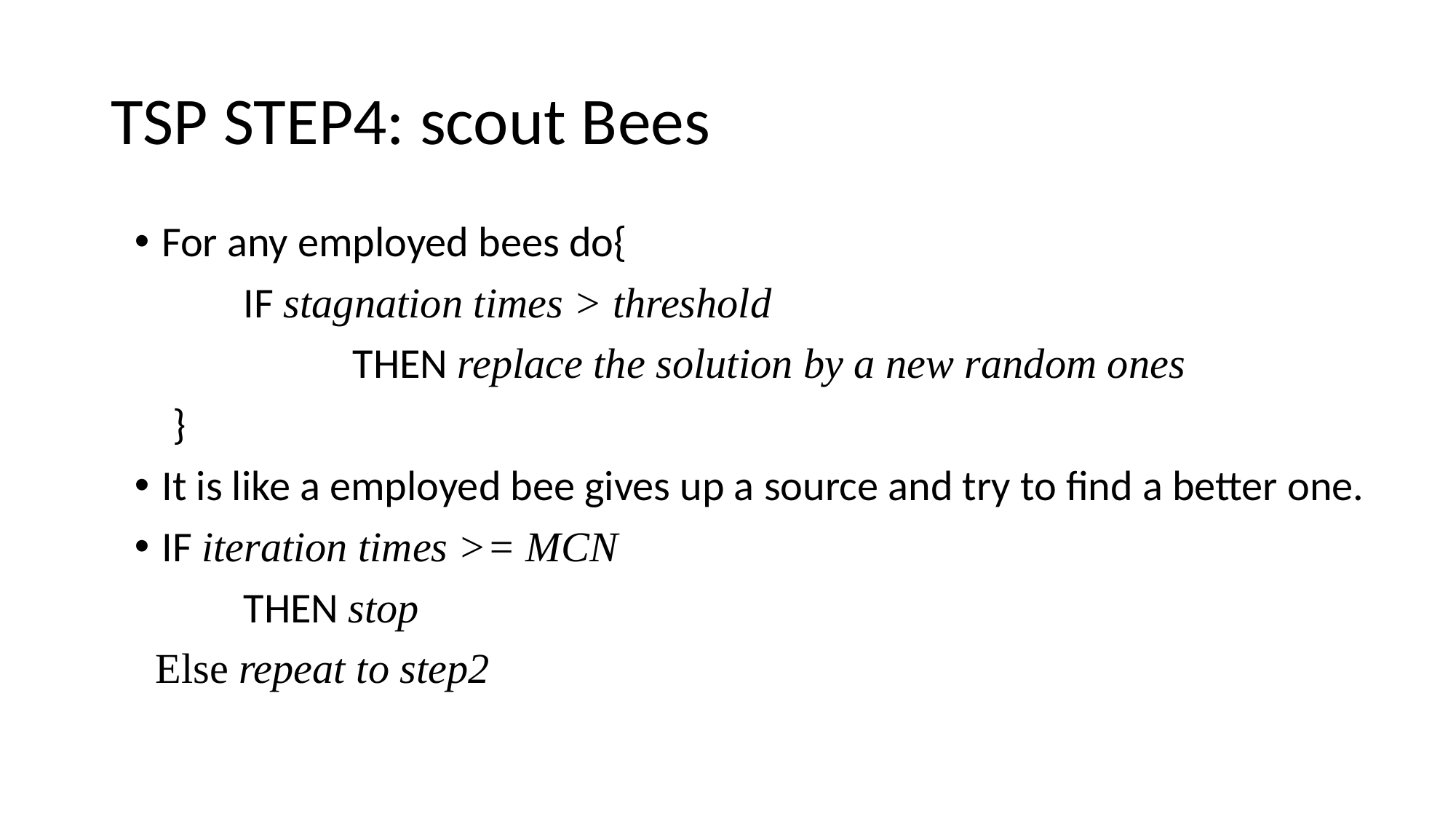

# TSP STEP4: scout Bees
For any employed bees do{
	IF stagnation times > threshold
   		THEN replace the solution by a new random ones
    }
It is like a employed bee gives up a source and try to find a better one.
IF iteration times >= MCN
   	THEN stop
  Else repeat to step2